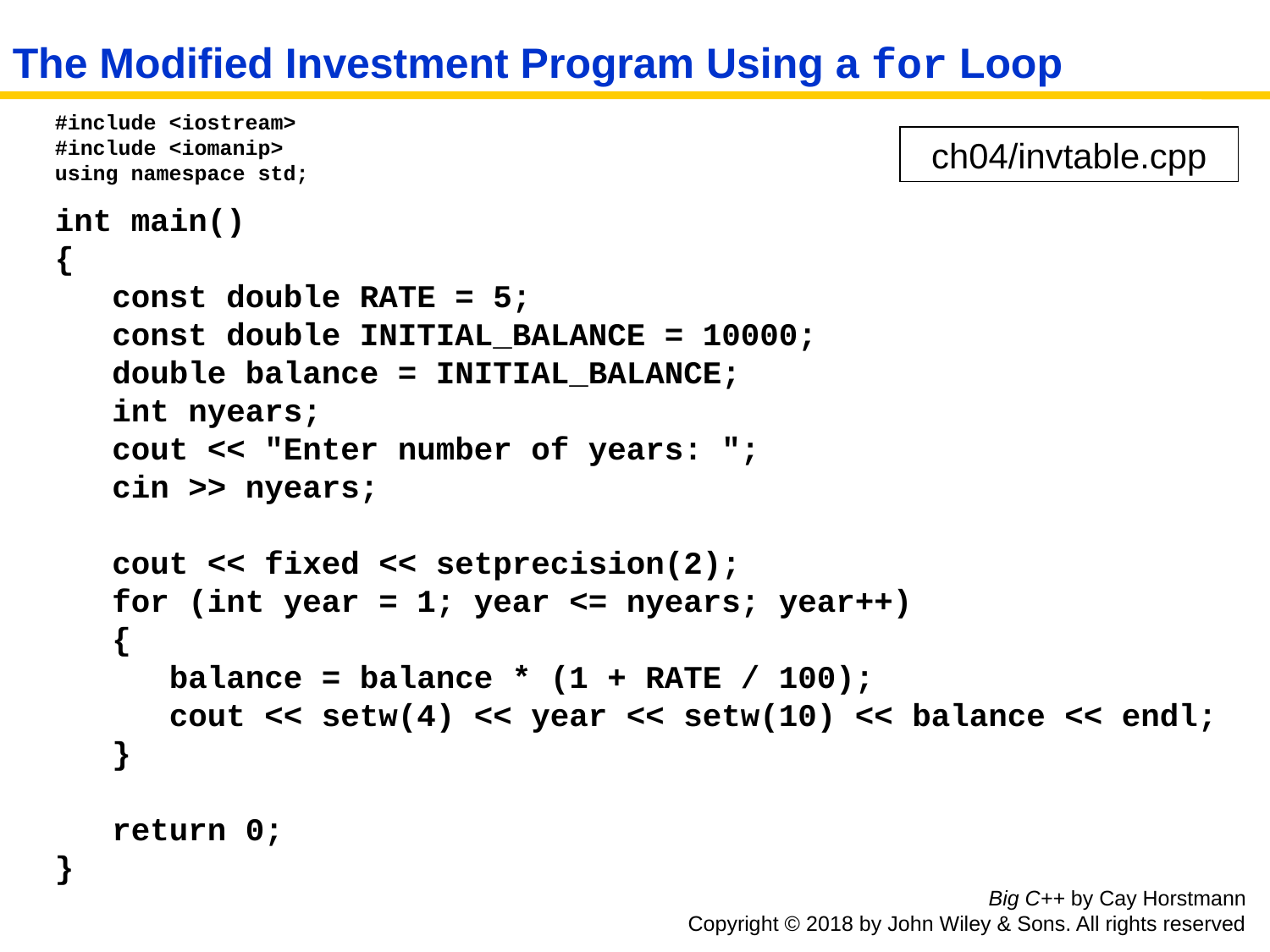

The Modified Investment Program Using a for Loop
#include <iostream>
#include <iomanip>
using namespace std;

int main()
{
   const double RATE = 5;
   const double INITIAL_BALANCE = 10000;
   double balance = INITIAL_BALANCE;
   int nyears;
   cout << "Enter number of years: ";
   cin >> nyears;

   cout << fixed << setprecision(2);
   for (int year = 1; year <= nyears; year++)
   {
      balance = balance * (1 + RATE / 100);
      cout << setw(4) << year << setw(10) << balance << endl;
   }

   return 0;
}
ch04/invtable.cpp
Big C++ by Cay Horstmann
Copyright © 2018 by John Wiley & Sons. All rights reserved